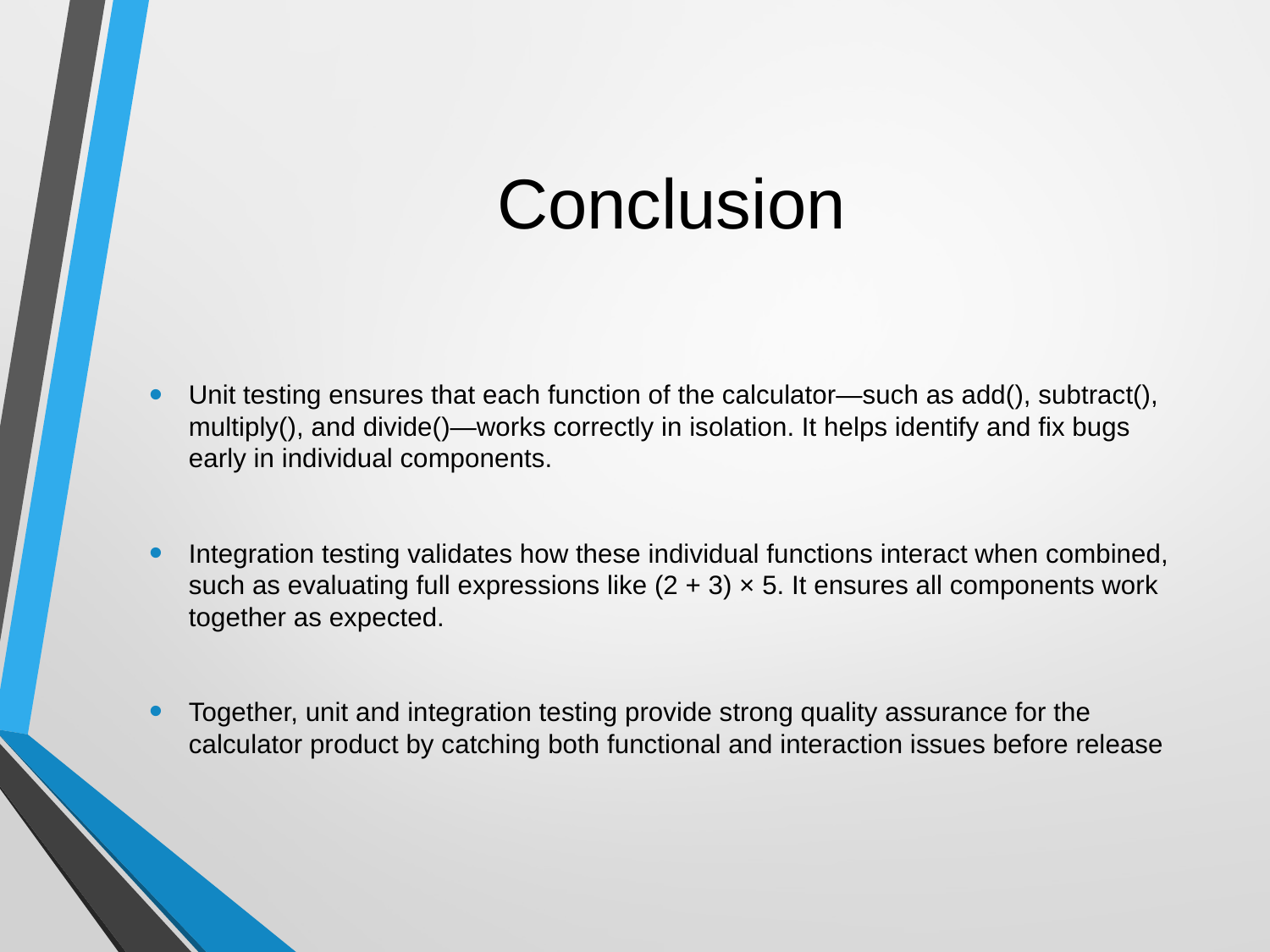

# Conclusion

Unit testing ensures that each function of the calculator—such as add(), subtract(), multiply(), and divide()—works correctly in isolation. It helps identify and fix bugs early in individual components.

Integration testing validates how these individual functions interact when combined, such as evaluating full expressions like (2 + 3) × 5. It ensures all components work together as expected.

Together, unit and integration testing provide strong quality assurance for the calculator product by catching both functional and interaction issues before release